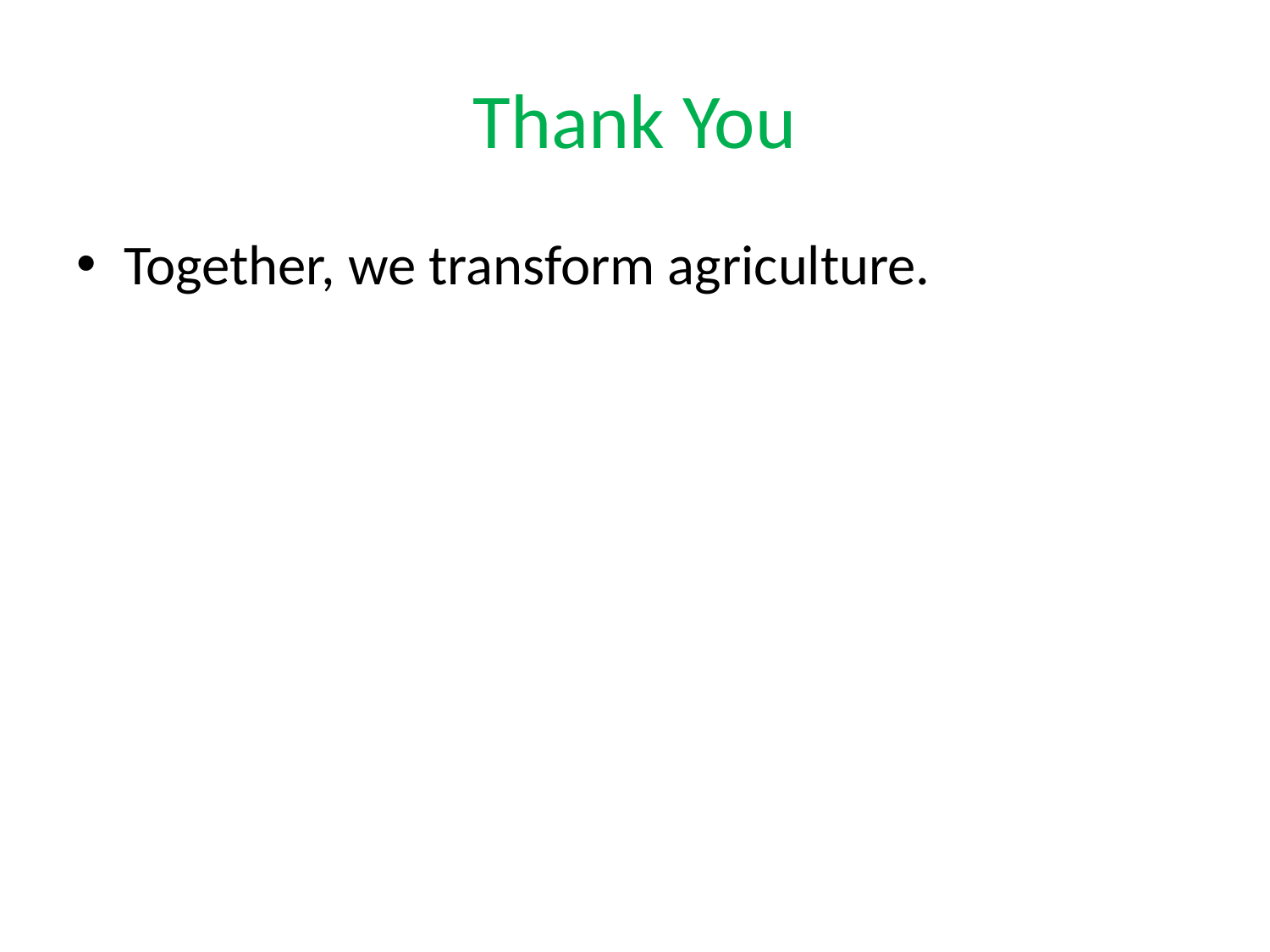

# Thank You
Together, we transform agriculture.